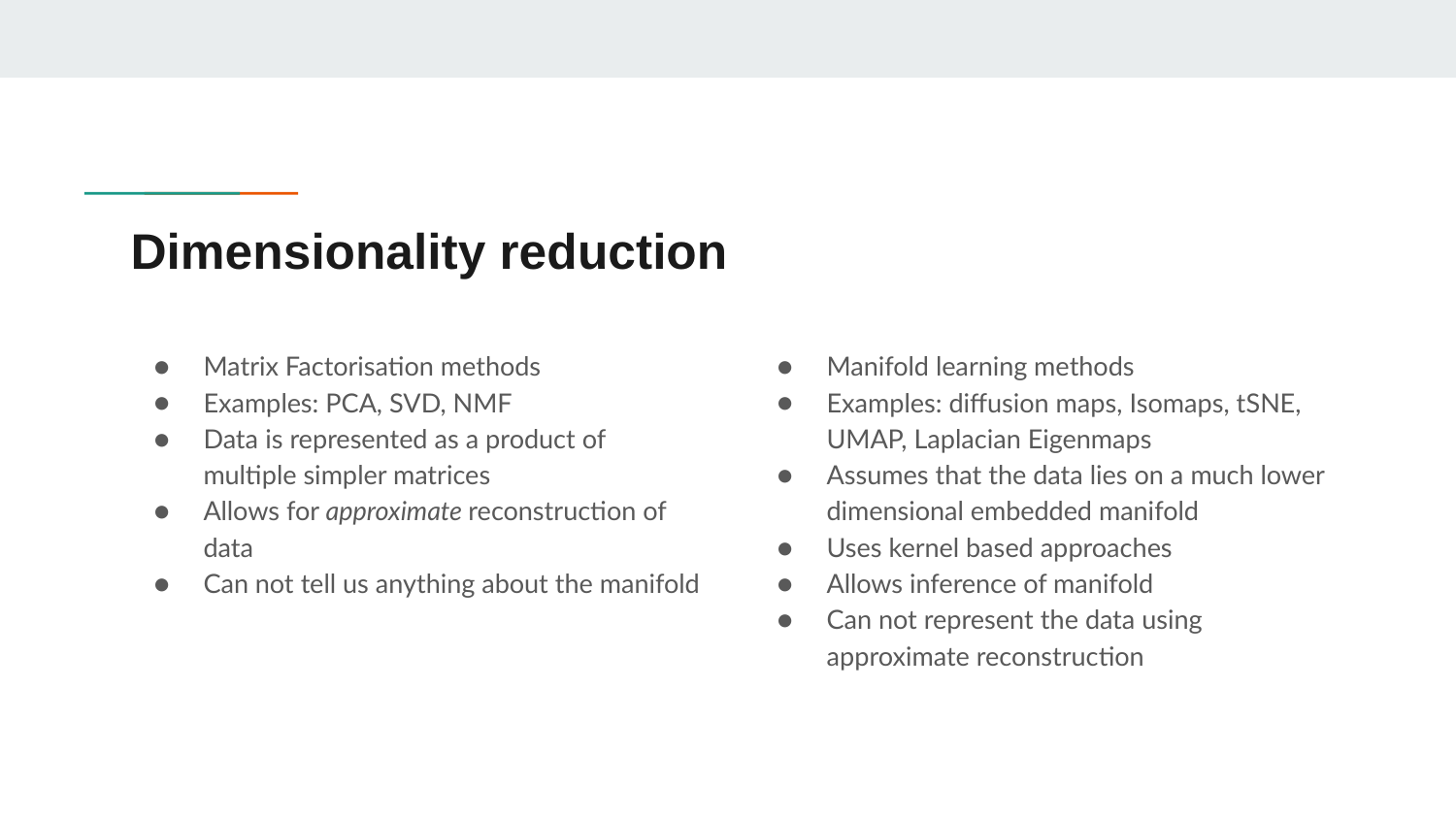

# Dimensionality reduction
Matrix Factorisation methods
Examples: PCA, SVD, NMF
Data is represented as a product of multiple simpler matrices
Allows for approximate reconstruction of data
Can not tell us anything about the manifold
Manifold learning methods
Examples: diffusion maps, Isomaps, tSNE, UMAP, Laplacian Eigenmaps
Assumes that the data lies on a much lower dimensional embedded manifold
Uses kernel based approaches
Allows inference of manifold
Can not represent the data using approximate reconstruction